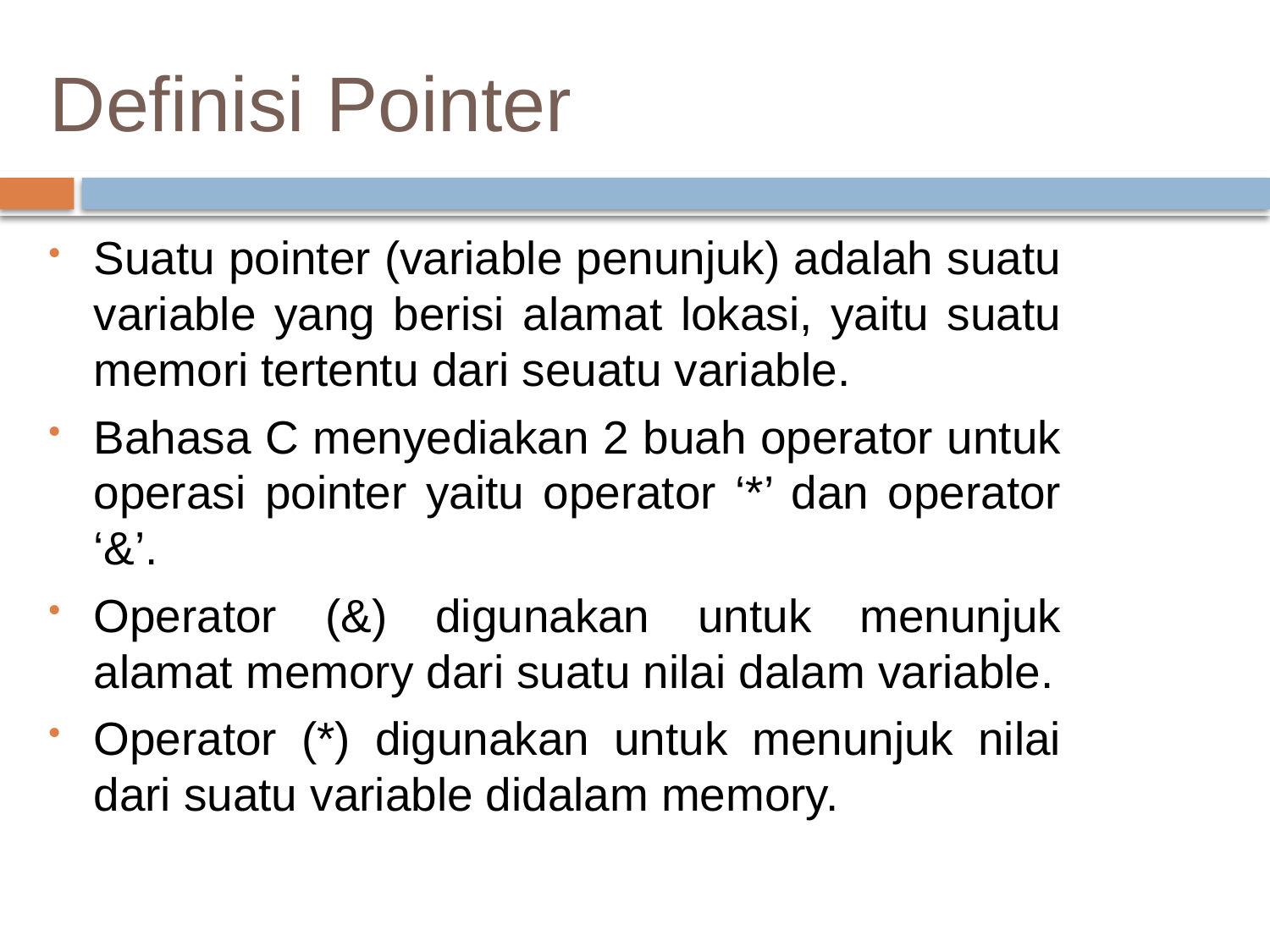

# Definisi Pointer
Suatu pointer (variable penunjuk) adalah suatu variable yang berisi alamat lokasi, yaitu suatu memori tertentu dari seuatu variable.
Bahasa C menyediakan 2 buah operator untuk operasi pointer yaitu operator ‘*’ dan operator ‘&’.
Operator (&) digunakan untuk menunjuk alamat memory dari suatu nilai dalam variable.
Operator (*) digunakan untuk menunjuk nilai dari suatu variable didalam memory.